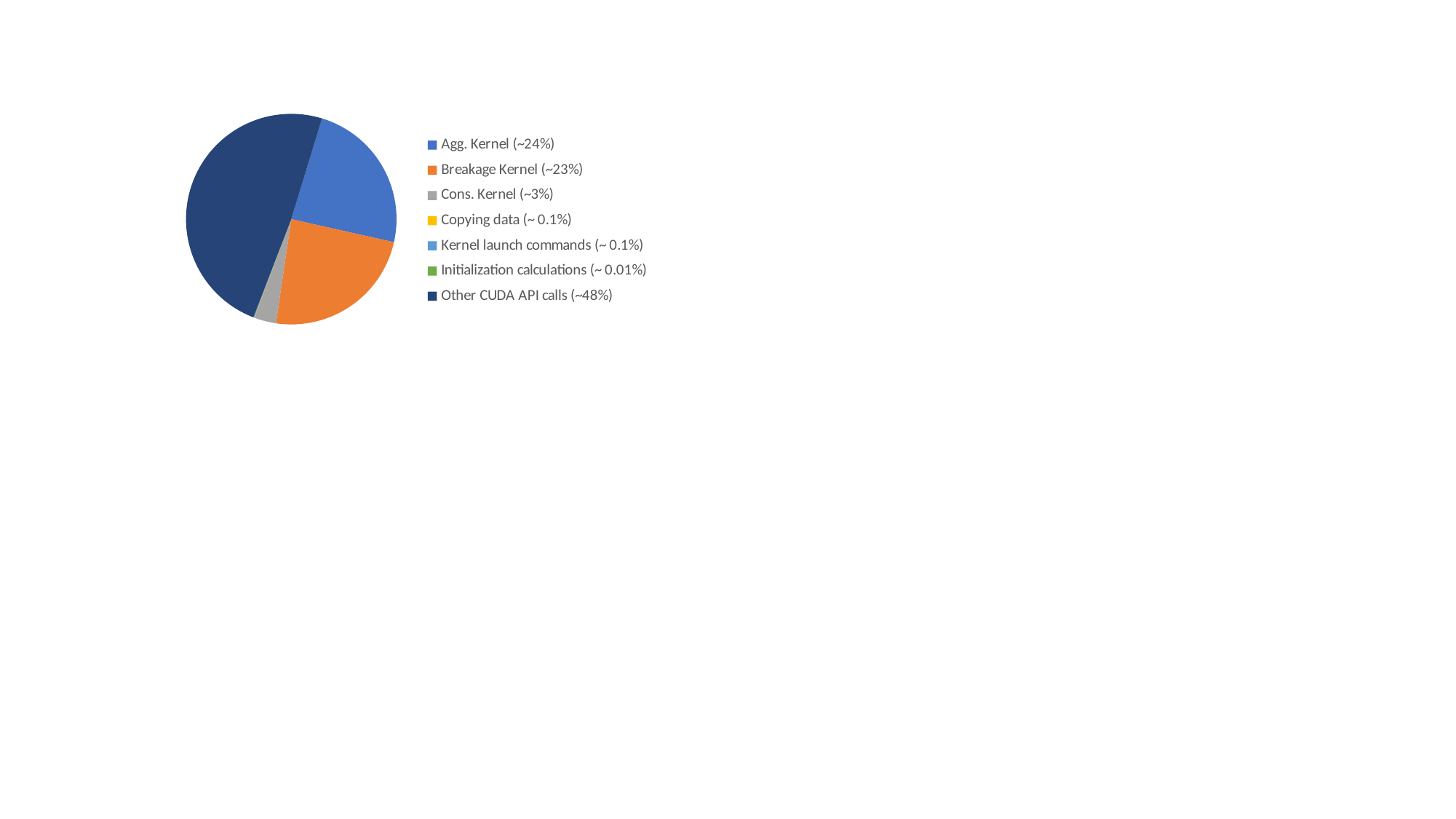

### Chart

| Category | %time |
|---|---|
| Agg. Kernel (~24%) | 23.79874740701829 |
| Breakage Kernel (~23%) | 23.79874740701829 |
| Cons. Kernel (~3%) | 3.352637723351244 |
| Copying data (~ 0.1%) | 0.061660391009092846 |
| Kernel launch commands (~ 0.1%) | 0.13543650797084955 |
| Initialization calculations (~ 0.01%) | 0.00043270449830942347 |
| Other CUDA API calls (~48%) | 48.85233785913391 |